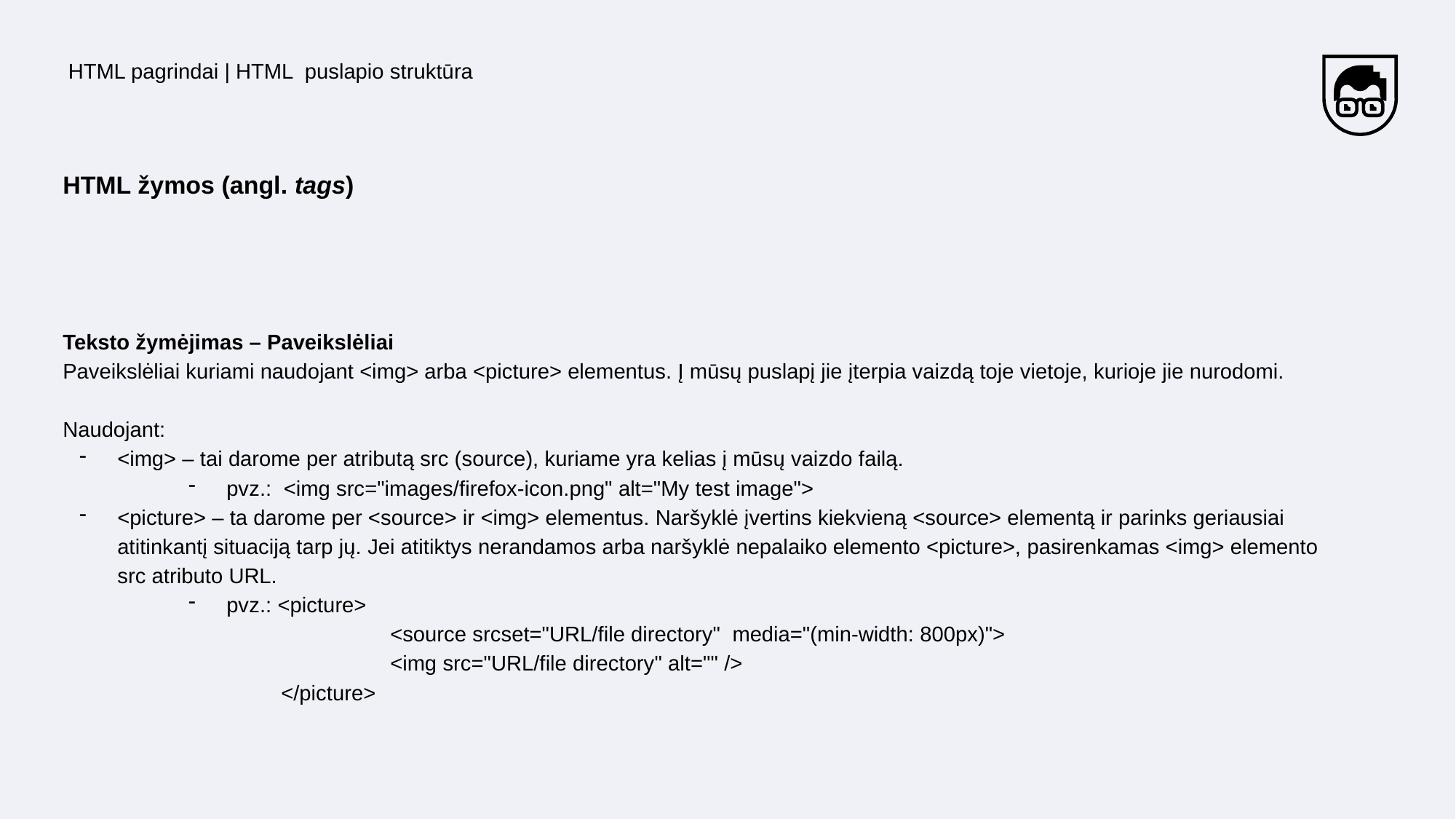

HTML pagrindai | HTML  puslapio struktūra
# HTML žymos (angl. tags)

Teksto žymėjimas – Paveikslėliai
Paveikslėliai kuriami naudojant <img> arba <picture> elementus. Į mūsų puslapį jie įterpia vaizdą toje vietoje, kurioje jie nurodomi.

Naudojant:
<img> – tai darome per atributą src (source), kuriame yra kelias į mūsų vaizdo failą.
pvz.:  <img src="images/firefox-icon.png" alt="My test image">
<picture> – ta darome per <source> ir <img> elementus. Naršyklė įvertins kiekvieną <source> elementą ir parinks geriausiai atitinkantį situaciją tarp jų. Jei atitiktys nerandamos arba naršyklė nepalaiko elemento <picture>, pasirenkamas <img> elemento src atributo URL.
pvz.: <picture>
   		<source srcset="URL/file directory"  media="(min-width: 800px)">
    		<img src="URL/file directory" alt="" />
</picture>